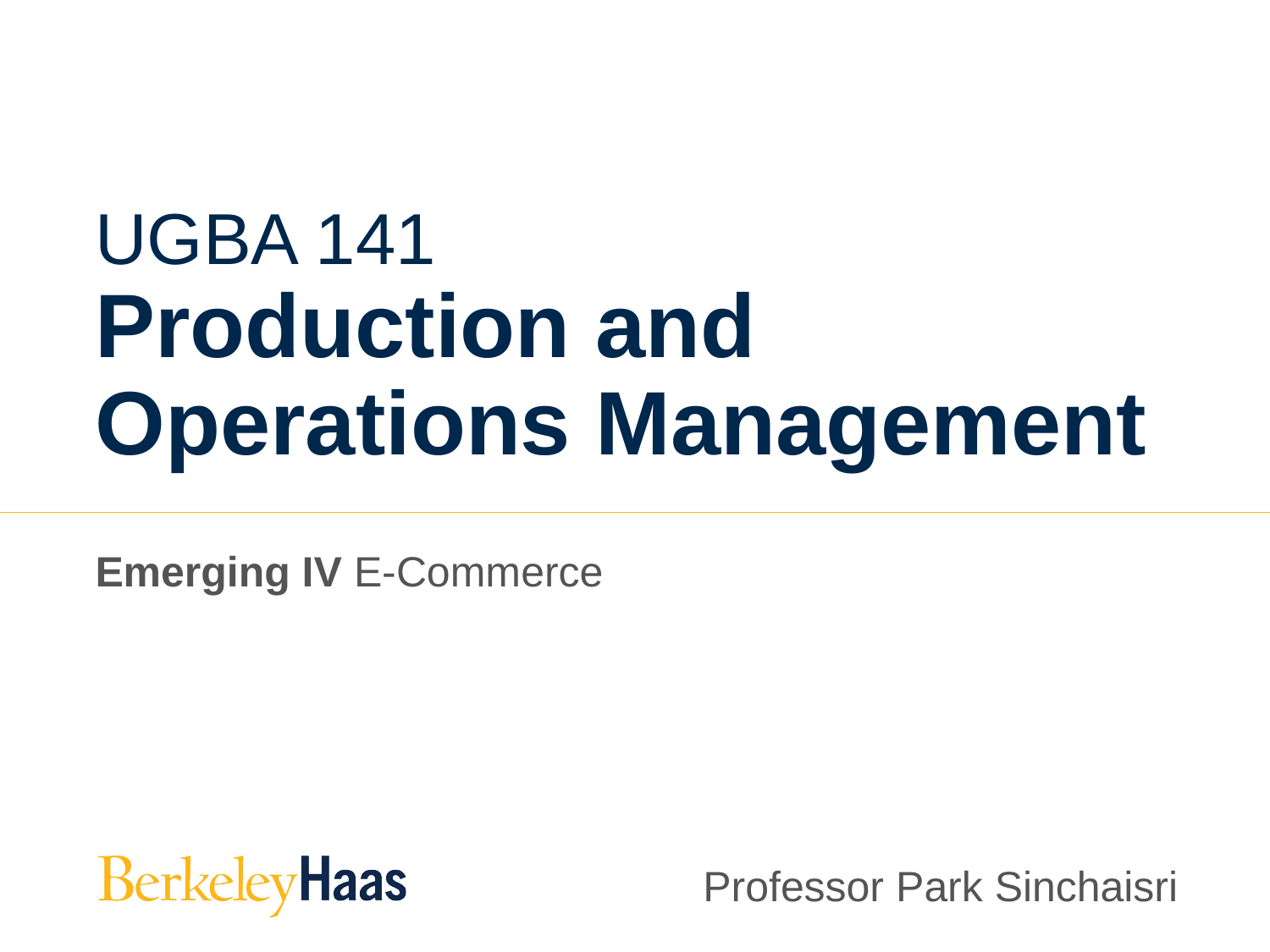

# UGBA 141 Production and Operations Management
Emerging IV E-Commerce
Professor Park Sinchaisri